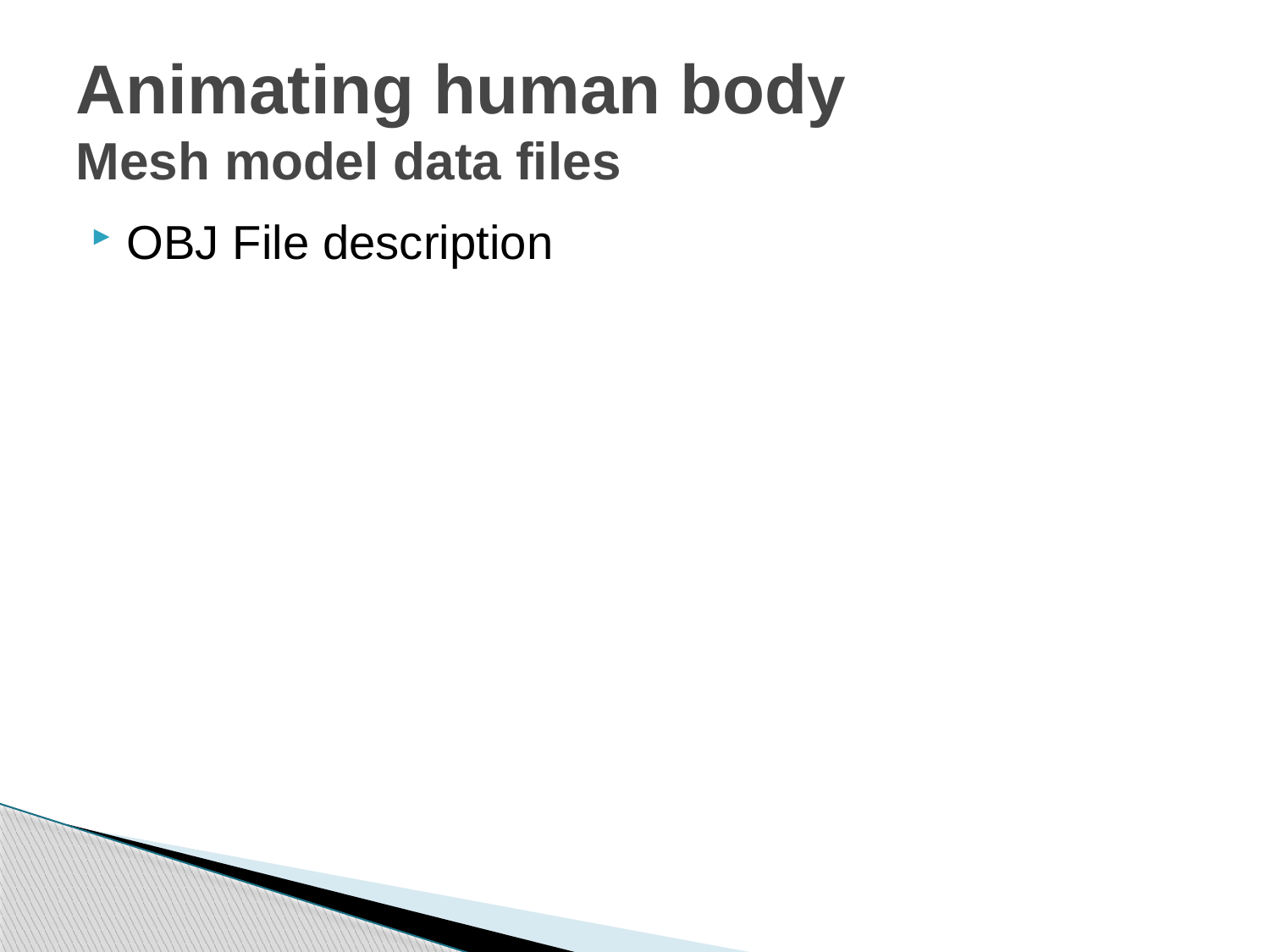

# Animating human body Mesh model data files
OBJ File description